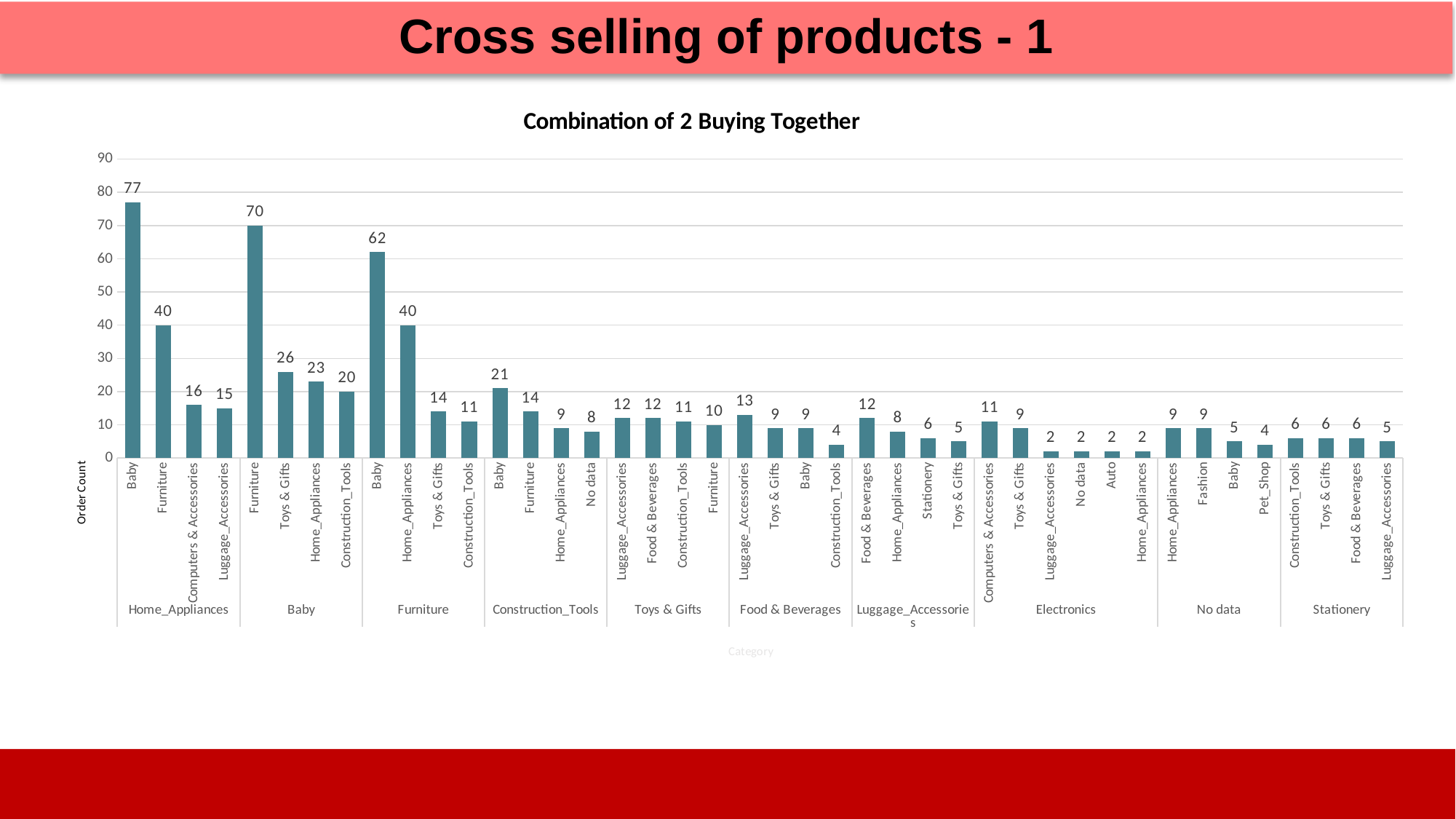

Cross selling of products - 1

### Chart: Combination of 2 Buying Together

| Category | Total |
|---|---|
| Baby | 77.0 |
| Furniture | 40.0 |
| Computers & Accessories | 16.0 |
| Luggage_Accessories | 15.0 |
| Furniture | 70.0 |
| Toys & Gifts | 26.0 |
| Home_Appliances | 23.0 |
| Construction_Tools | 20.0 |
| Baby | 62.0 |
| Home_Appliances | 40.0 |
| Toys & Gifts | 14.0 |
| Construction_Tools | 11.0 |
| Baby | 21.0 |
| Furniture | 14.0 |
| Home_Appliances | 9.0 |
| No data | 8.0 |
| Luggage_Accessories | 12.0 |
| Food & Beverages | 12.0 |
| Construction_Tools | 11.0 |
| Furniture | 10.0 |
| Luggage_Accessories | 13.0 |
| Toys & Gifts | 9.0 |
| Baby | 9.0 |
| Construction_Tools | 4.0 |
| Food & Beverages | 12.0 |
| Home_Appliances | 8.0 |
| Stationery | 6.0 |
| Toys & Gifts | 5.0 |
| Computers & Accessories | 11.0 |
| Toys & Gifts | 9.0 |
| Luggage_Accessories | 2.0 |
| No data | 2.0 |
| Auto | 2.0 |
| Home_Appliances | 2.0 |
| Home_Appliances | 9.0 |
| Fashion | 9.0 |
| Baby | 5.0 |
| Pet_Shop | 4.0 |
| Construction_Tools | 6.0 |
| Toys & Gifts | 6.0 |
| Food & Beverages | 6.0 |
| Luggage_Accessories | 5.0 |
Image source: icons8`